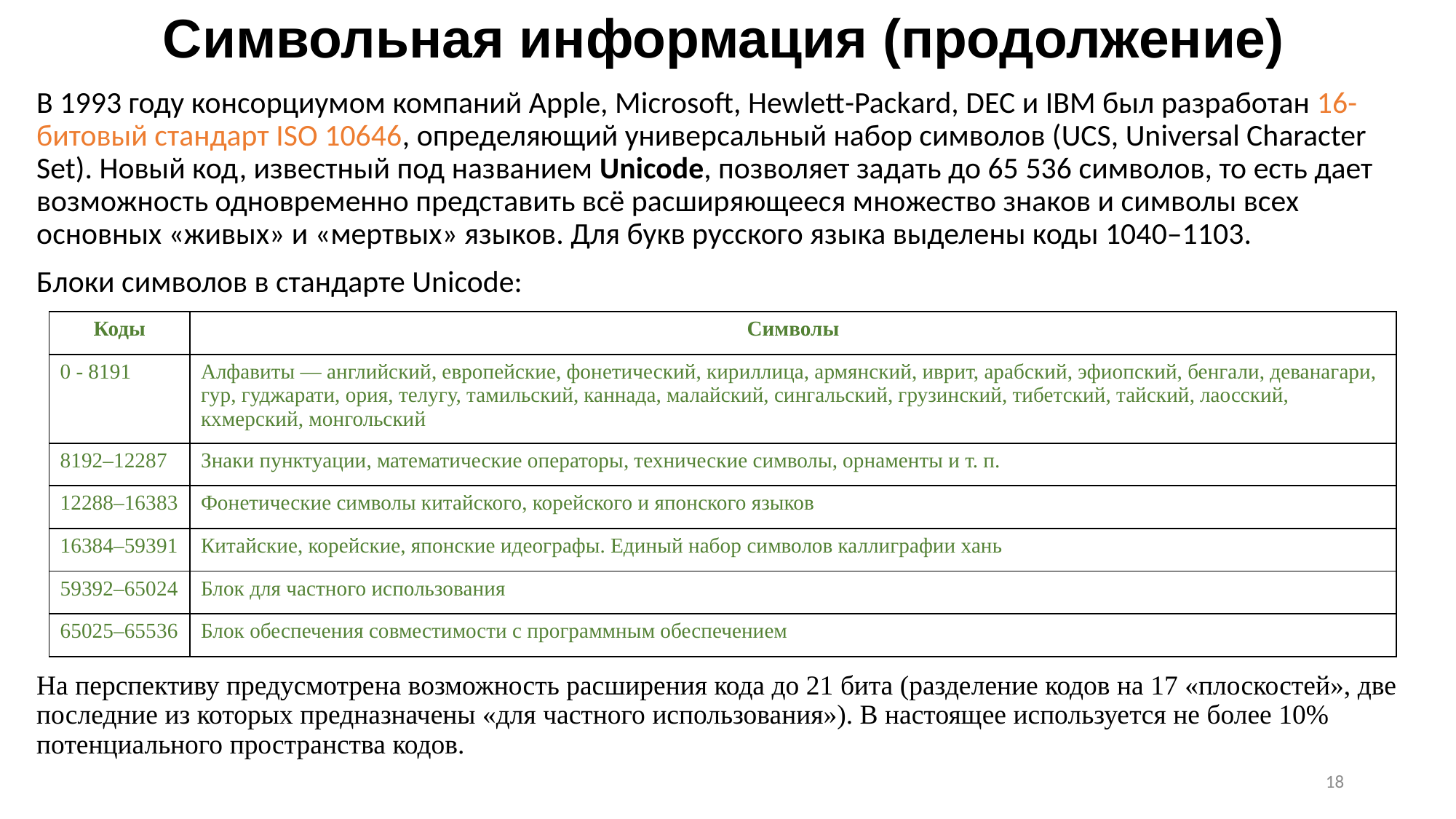

# Символьная информация (продолжение)
В 1993 году консорциумом компаний Apple, Microsoft, Hewlett-Packard, DEC и IBM был разработан 16-битовый стандарт ISO 10646, определяющий универсальный набор символов (UCS, Universal Character Set). Новый код, известный под названием Unicode, позволяет задать до 65 536 символов, то есть дает возможность одновременно представить всё расширяющееся множество знаков и символы всех основных «живых» и «мертвых» языков. Для букв русского языка выделены коды 1040–1103.
Блоки символов в стандарте Unicode:

На перспективу предусмотрена возможность расширения кода до 21 бита (разделение кодов на 17 «плоскостей», две последние из которых предназначены «для частного использования»). В настоящее используется не более 10% потенциального пространства кодов.
| Коды | Символы |
| --- | --- |
| 0 - 8191 | Алфавиты — английский, европейские, фонетический, кириллица, армянский, иврит, арабский, эфиопский, бенгали, деванагари, гур, гуджарати, ория, телугу, тамильский, каннада, малайский, сингальский, грузинский, тибетский, тайский, лаосский, кхмерский, монгольский |
| 8192–12287 | Знаки пунктуации, математические операторы, технические символы, орнаменты и т. п. |
| 12288–16383 | Фонетические символы китайского, корейского и японского языков |
| 16384–59391 | Китайские, корейские, японские идеографы. Единый набор символов каллиграфии хань |
| 59392–65024 | Блок для частного использования |
| 65025–65536 | Блок обеспечения совместимости с программным обеспечением |
18